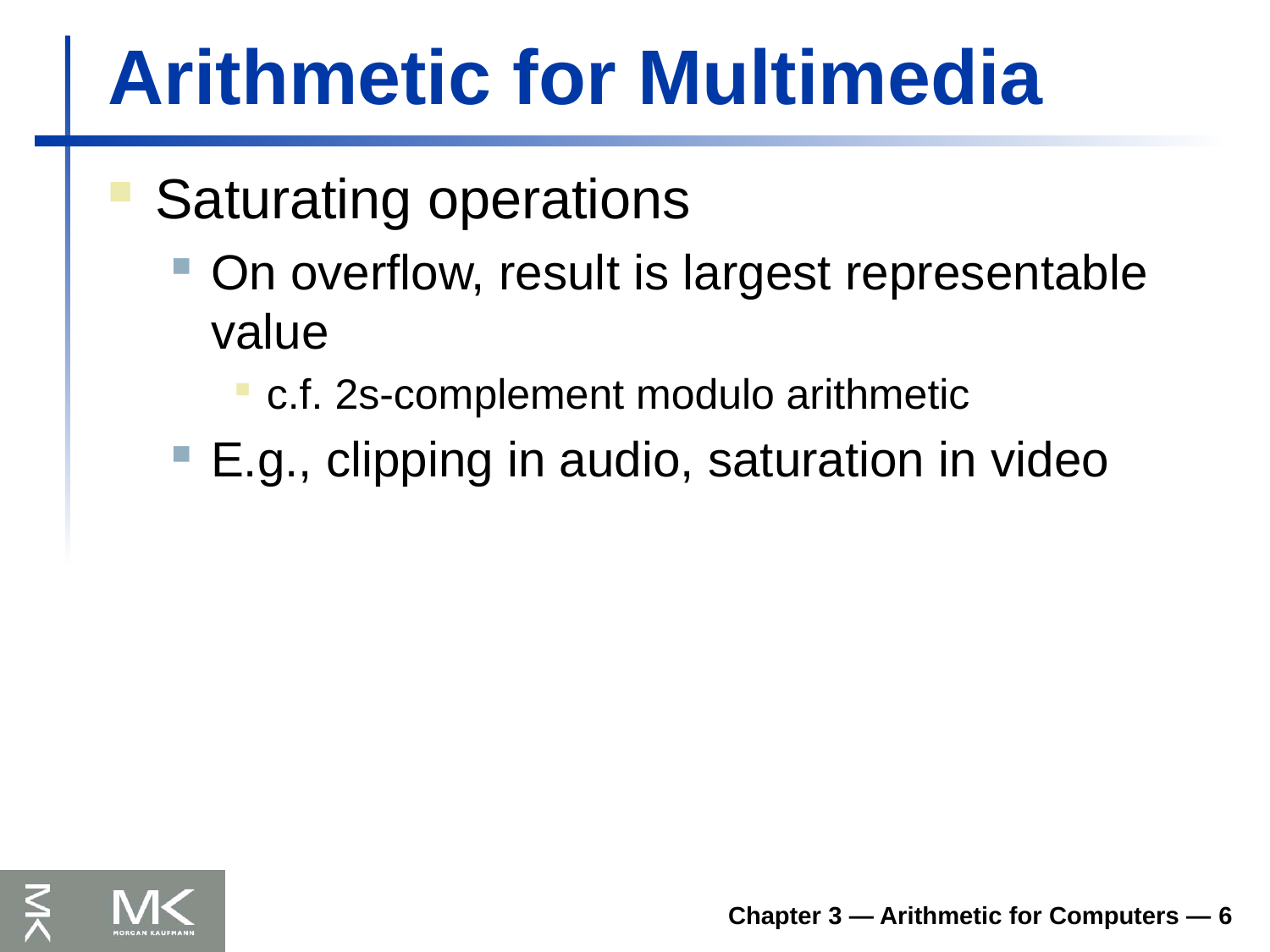

# Arithmetic for Multimedia
Saturating operations
On overflow, result is largest representable value
c.f. 2s-complement modulo arithmetic
E.g., clipping in audio, saturation in video
Chapter 3 — Arithmetic for Computers — 6